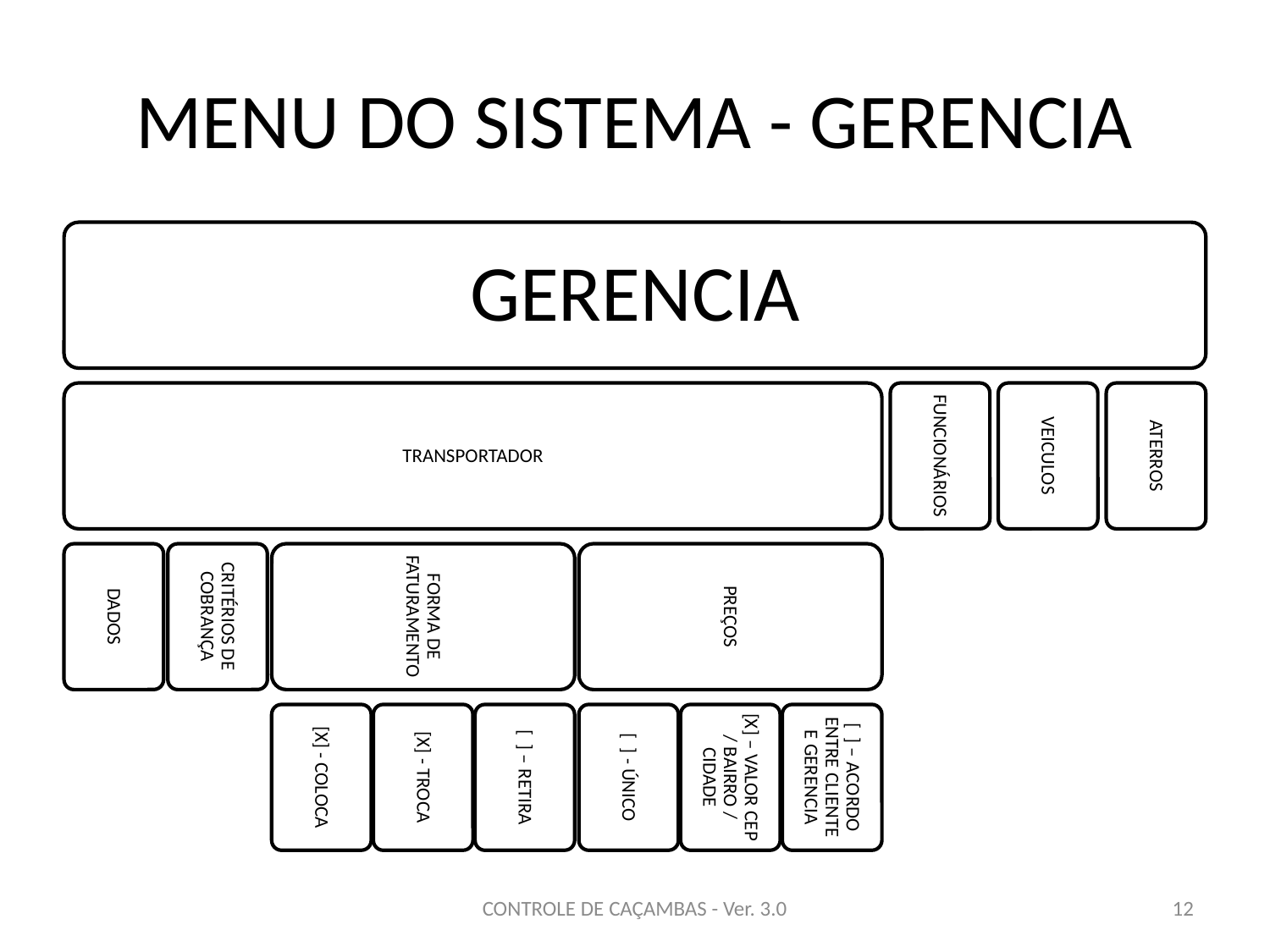

# MENU DO SISTEMA - GERENCIA
GERENCIA
TRANSPORTADOR
DADOS
CRITÉRIOS DE COBRANÇA
FORMA DE FATURAMENTO
[X] - COLOCA
[X] - TROCA
[  ] – RETIRA
PREÇOS
[  ] - ÚNICO
[X] – VALOR CEP / BAIRRO / CIDADE
[  ] – ACORDO ENTRE CLIENTE E GERENCIA
FUNCIONÁRIOS
VEICULOS
ATERROS
CONTROLE DE CAÇAMBAS - Ver. 3.0
12